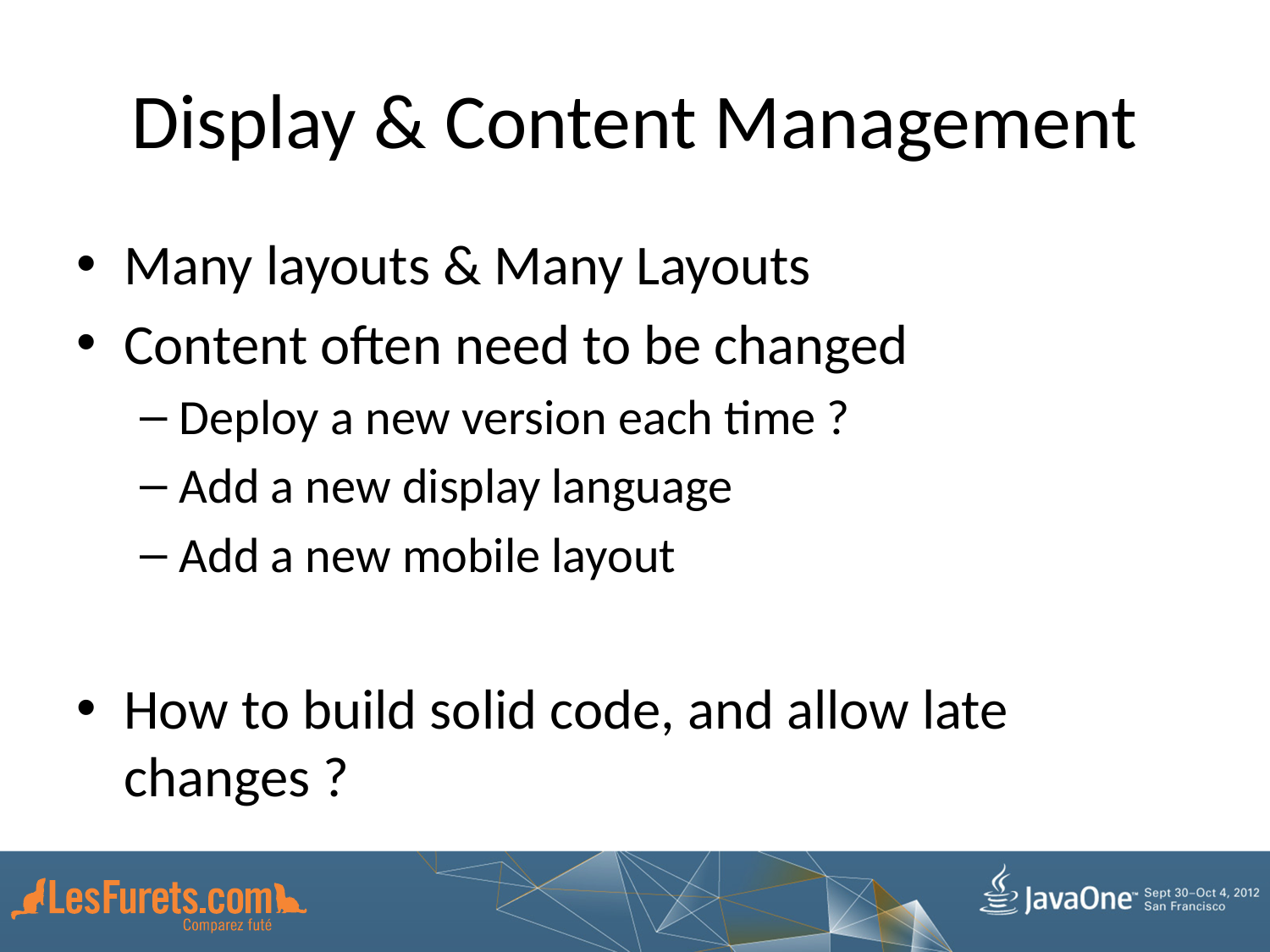

# Display & Content Management
Many layouts & Many Layouts
Content often need to be changed
Deploy a new version each time ?
Add a new display language
Add a new mobile layout

How to build solid code, and allow late changes ?